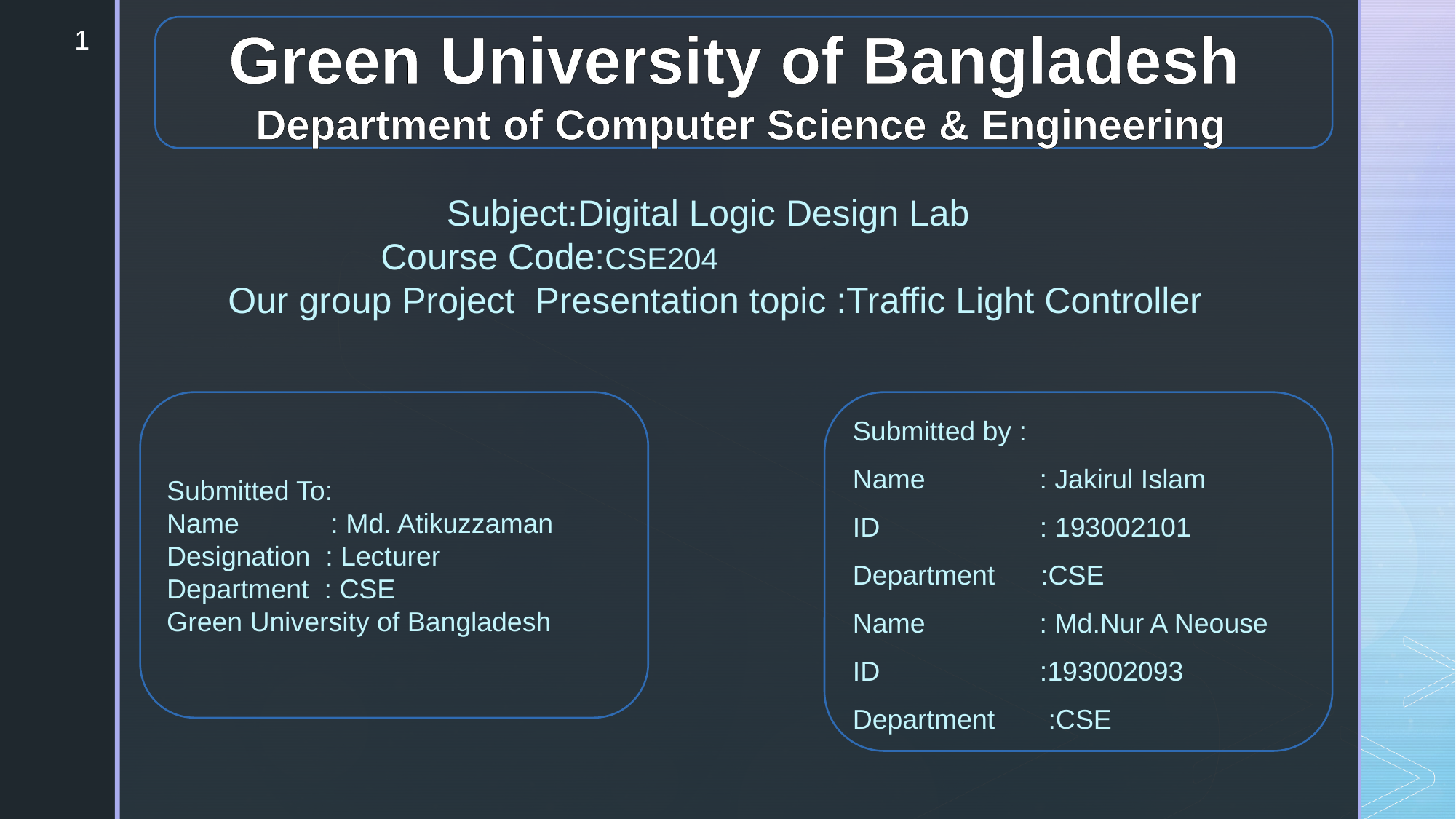

Green University of Bangladesh
       Department of Computer Science & Engineering
1

                                  Subject:Digital Logic Design Lab
                Course Code:CSE204
 Our group Project  Presentation topic :Traffic Light Controller
Submitted by :
Name               : Jakirul Islam
ID                     : 193002101
Department      :CSE
Name               : Md.Nur A Neouse
ID                     :193002093
Department       :CSE
Submitted To:
Name            : Md. Atikuzzaman
Designation  : Lecturer
Department  : CSE
Green University of Bangladesh